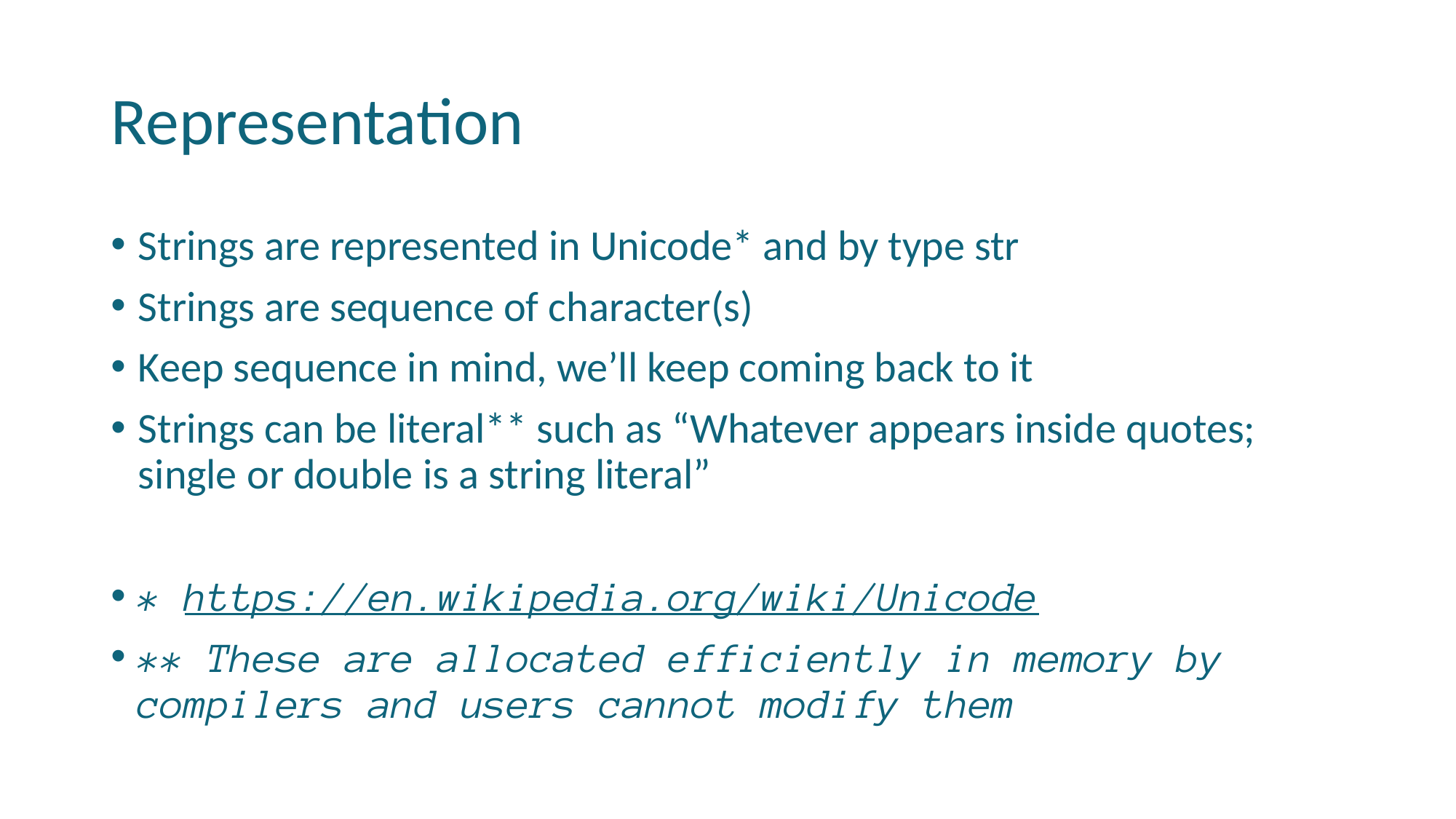

# Representation
Strings are represented in Unicode* and by type str
Strings are sequence of character(s)
Keep sequence in mind, we’ll keep coming back to it
Strings can be literal** such as “Whatever appears inside quotes; single or double is a string literal”

* https://en.wikipedia.org/wiki/Unicode
** These are allocated efficiently in memory by compilers and users cannot modify them